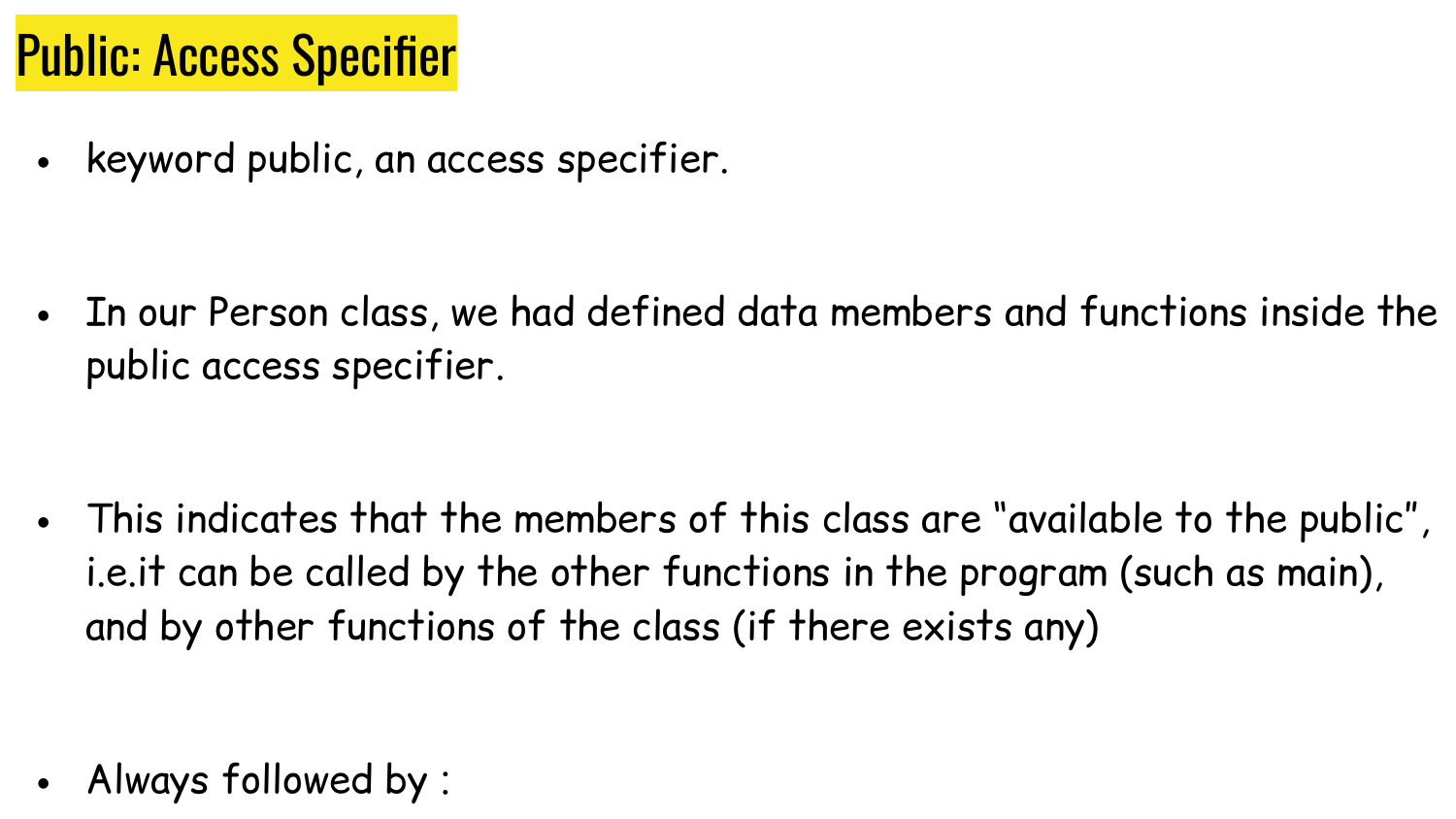

# Public: Access Specifier
keyword public, an access specifier.

In our Person class, we had defined data members and functions inside the public access specifier.

This indicates that the members of this class are “available to the public”, i.e.it can be called by the other functions in the program (such as main), and by other functions of the class (if there exists any)

Always followed by :